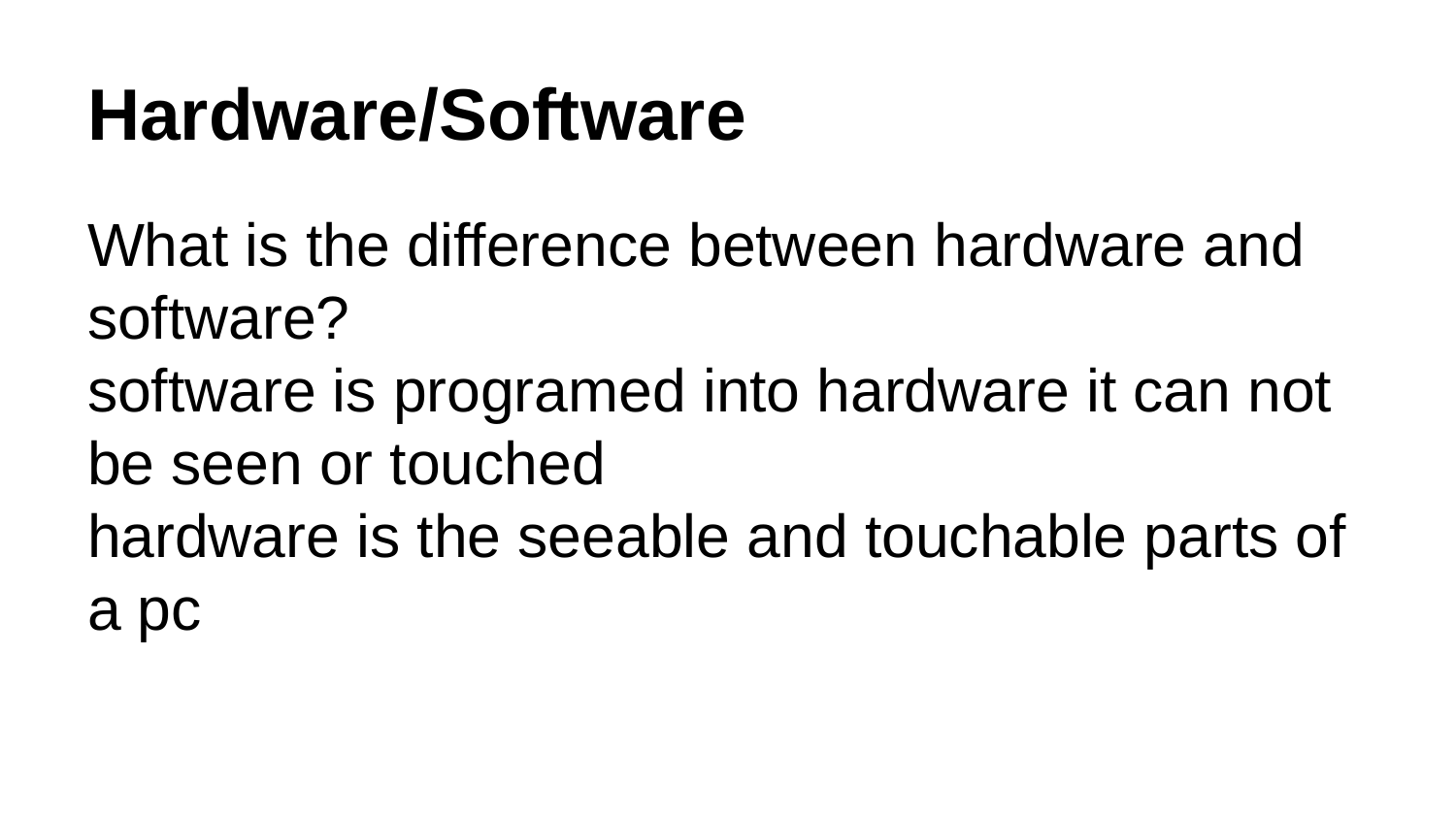

# Hardware/Software
What is the difference between hardware and software?
software is programed into hardware it can not be seen or touched
hardware is the seeable and touchable parts of a pc